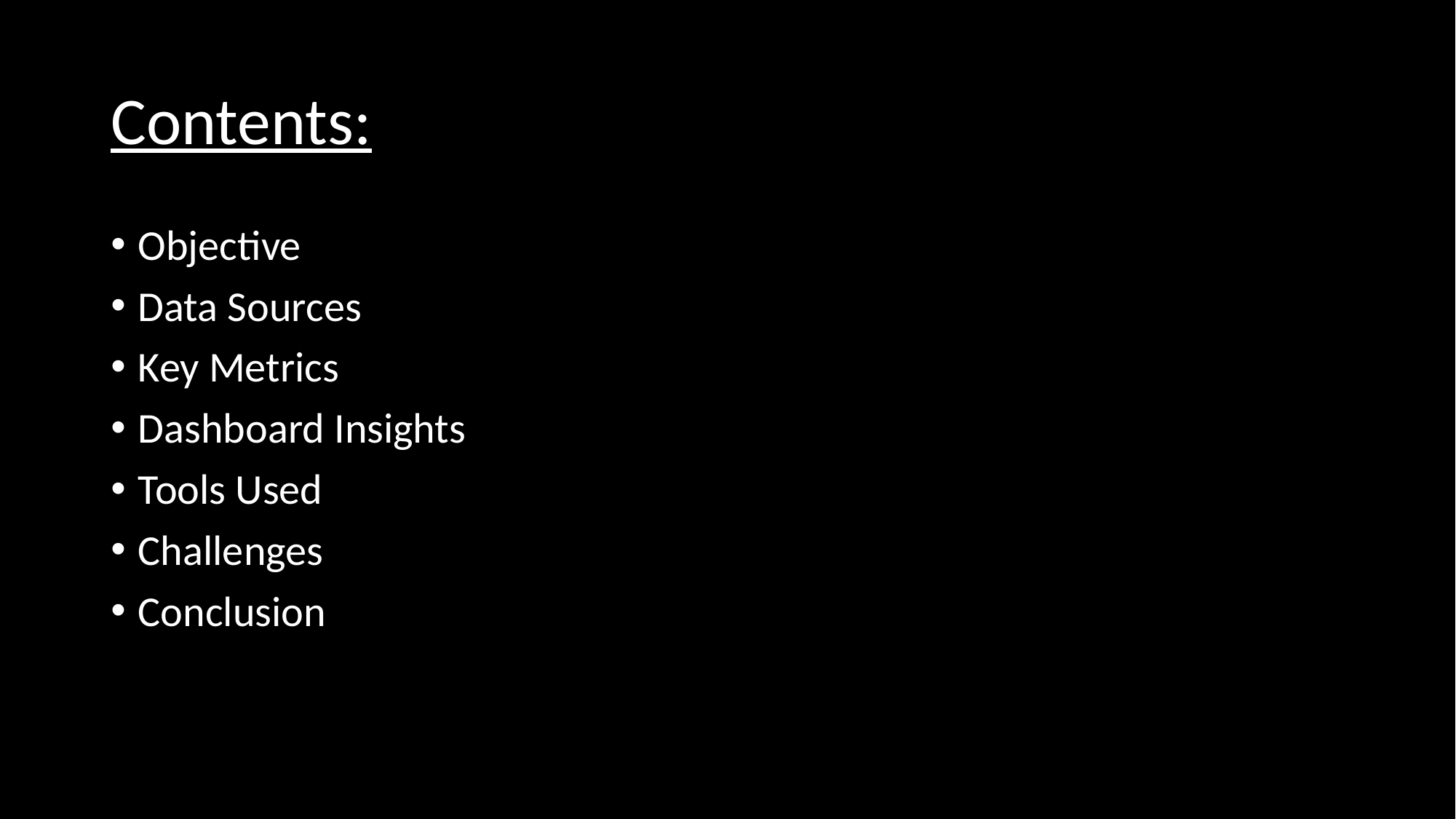

# Contents:
Objective
Data Sources
Key Metrics
Dashboard Insights
Tools Used
Challenges
Conclusion